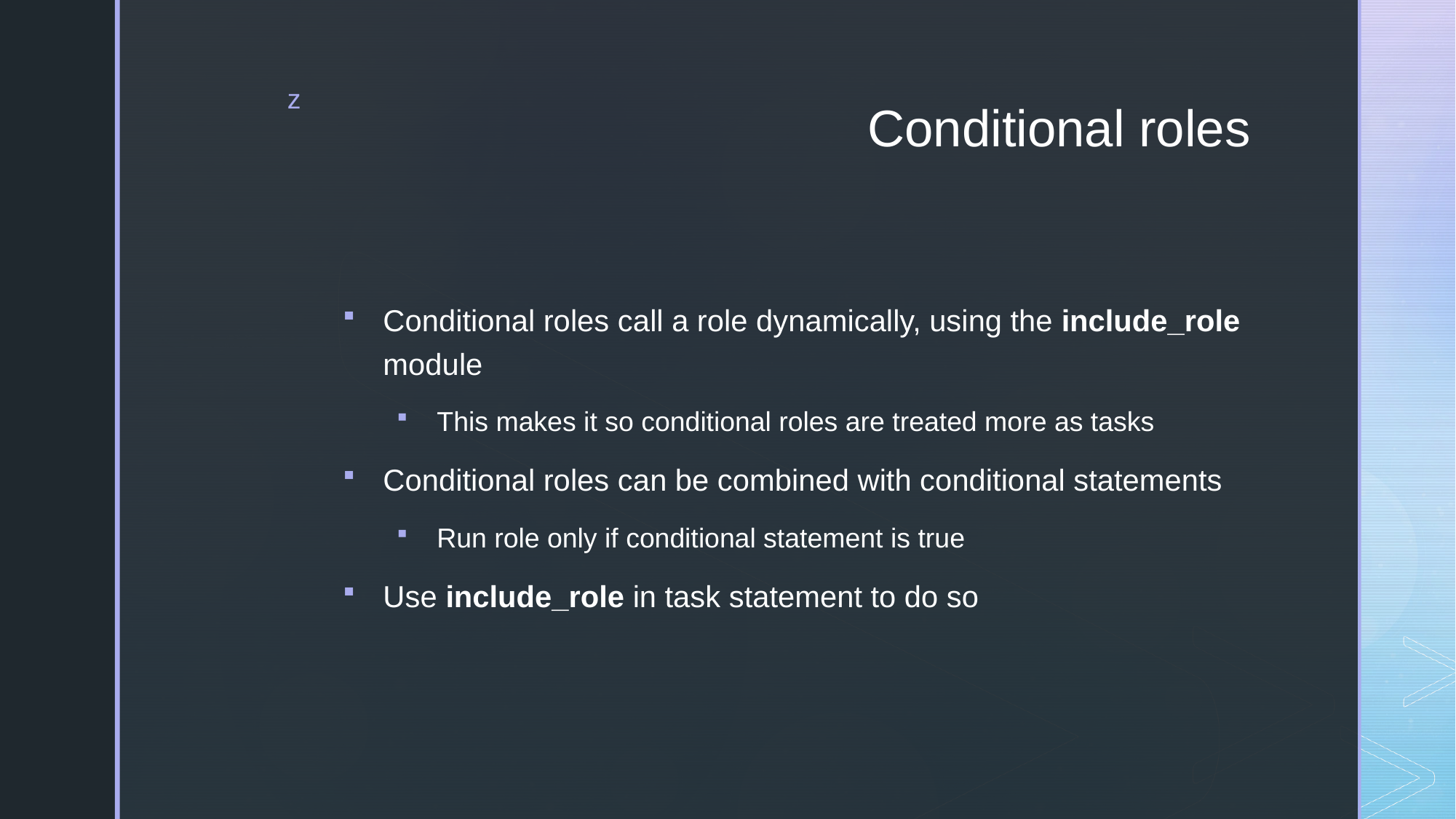

# Conditional roles
Conditional roles call a role dynamically, using the include_role module
This makes it so conditional roles are treated more as tasks
Conditional roles can be combined with conditional statements
Run role only if conditional statement is true
Use include_role in task statement to do so